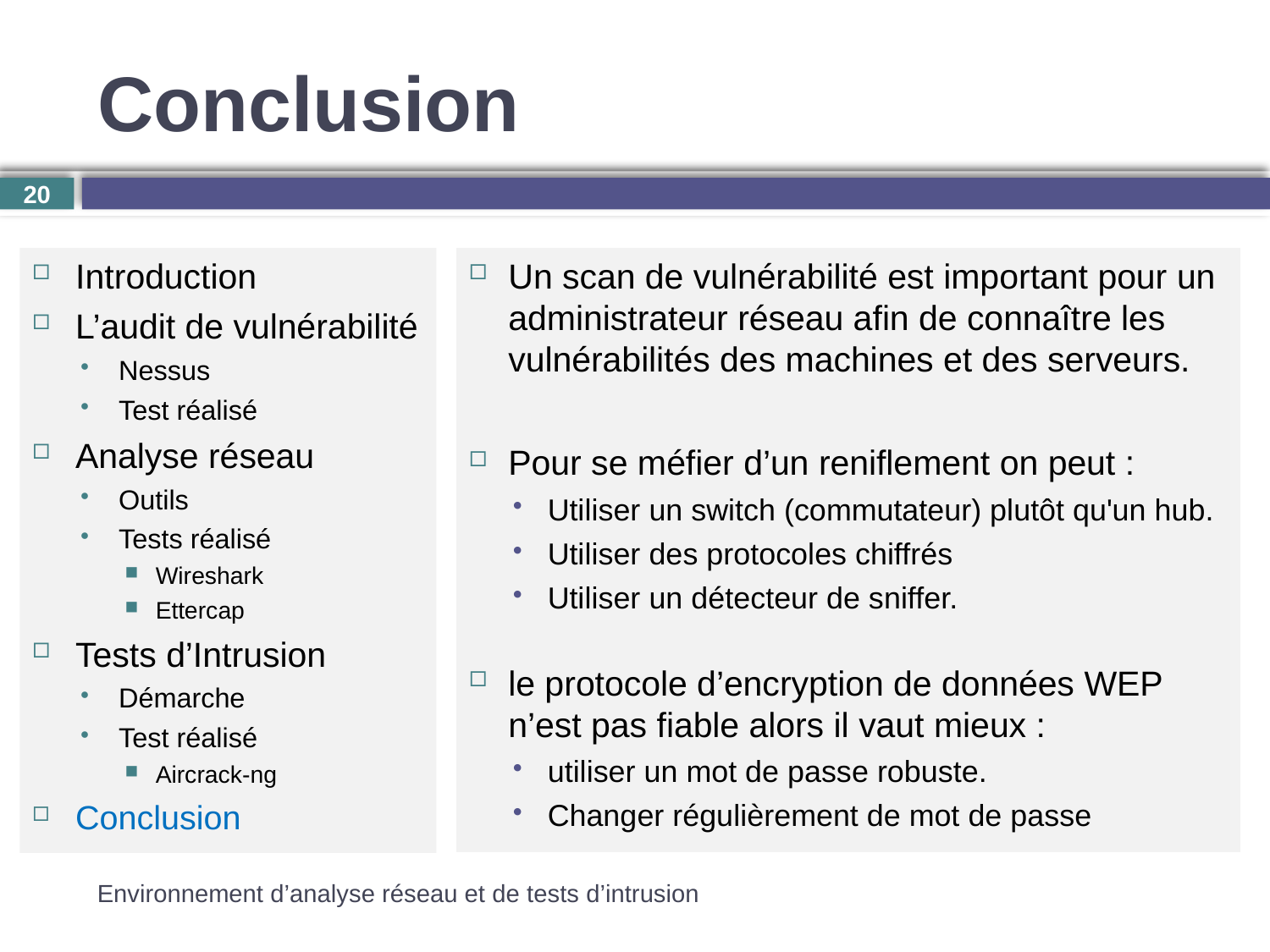

# Conclusion
20
Introduction
L’audit de vulnérabilité
Nessus
Test réalisé
Analyse réseau
Outils
Tests réalisé
Wireshark
Ettercap
Tests d’Intrusion
Démarche
Test réalisé
Aircrack-ng
Conclusion

Un scan de vulnérabilité est important pour un administrateur réseau afin de connaître les vulnérabilités des machines et des serveurs.

Pour se méfier d’un reniflement on peut :
Utiliser un switch (commutateur) plutôt qu'un hub.
Utiliser des protocoles chiffrés
Utiliser un détecteur de sniffer.

le protocole d’encryption de données WEP n’est pas fiable alors il vaut mieux :
utiliser un mot de passe robuste.
Changer régulièrement de mot de passe

Environnement d’analyse réseau et de tests d’intrusion